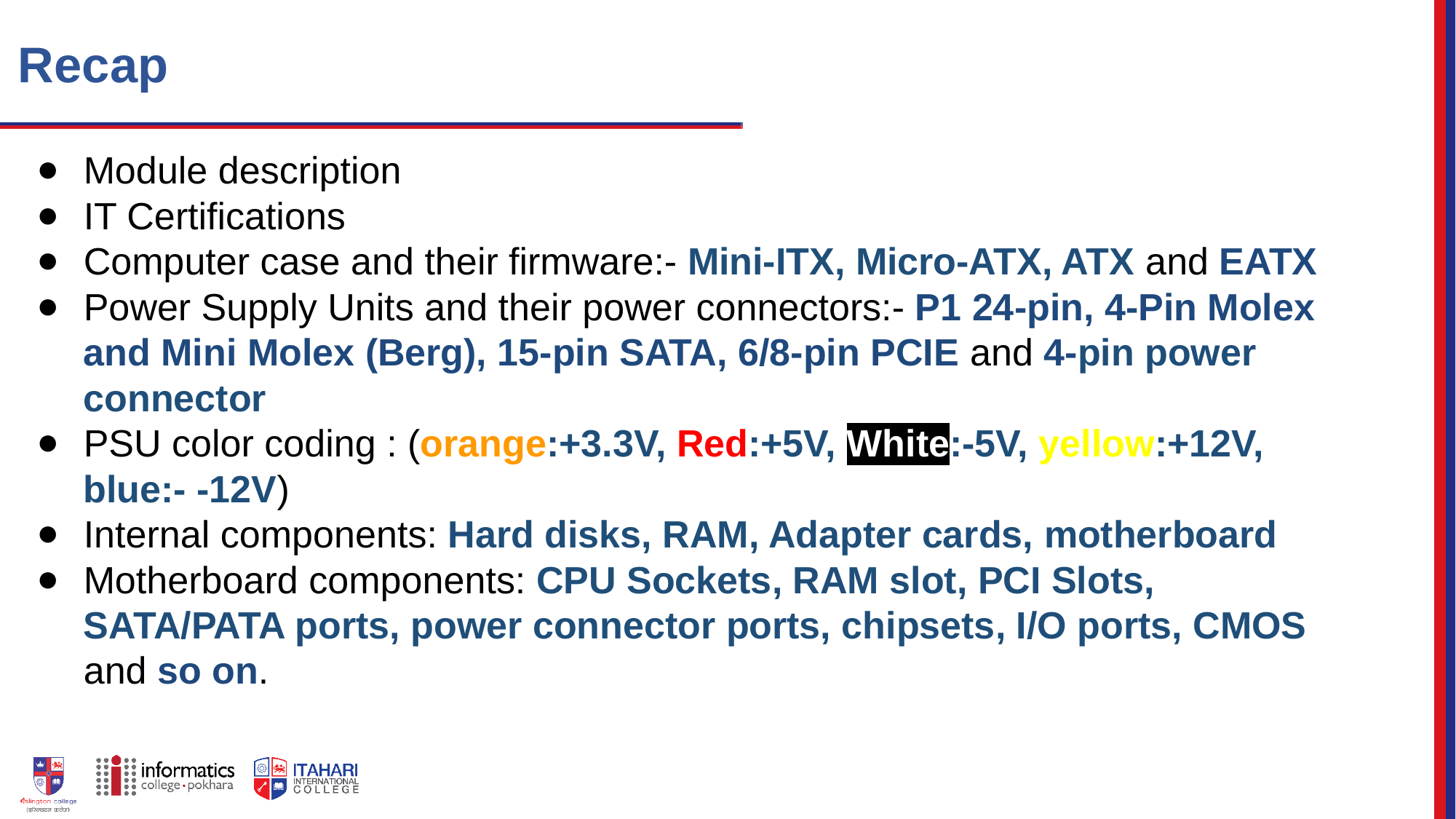

# Recap
Module description
IT Certifications
Computer case and their firmware:- Mini-ITX, Micro-ATX, ATX and EATX
Power Supply Units and their power connectors:- P1 24-pin, 4-Pin Molex and Mini Molex (Berg), 15-pin SATA, 6/8-pin PCIE and 4-pin power connector
PSU color coding : (orange:+3.3V, Red:+5V, White:-5V, yellow:+12V, blue:- -12V)
Internal components: Hard disks, RAM, Adapter cards, motherboard
Motherboard components: CPU Sockets, RAM slot, PCI Slots, SATA/PATA ports, power connector ports, chipsets, I/O ports, CMOS and so on.